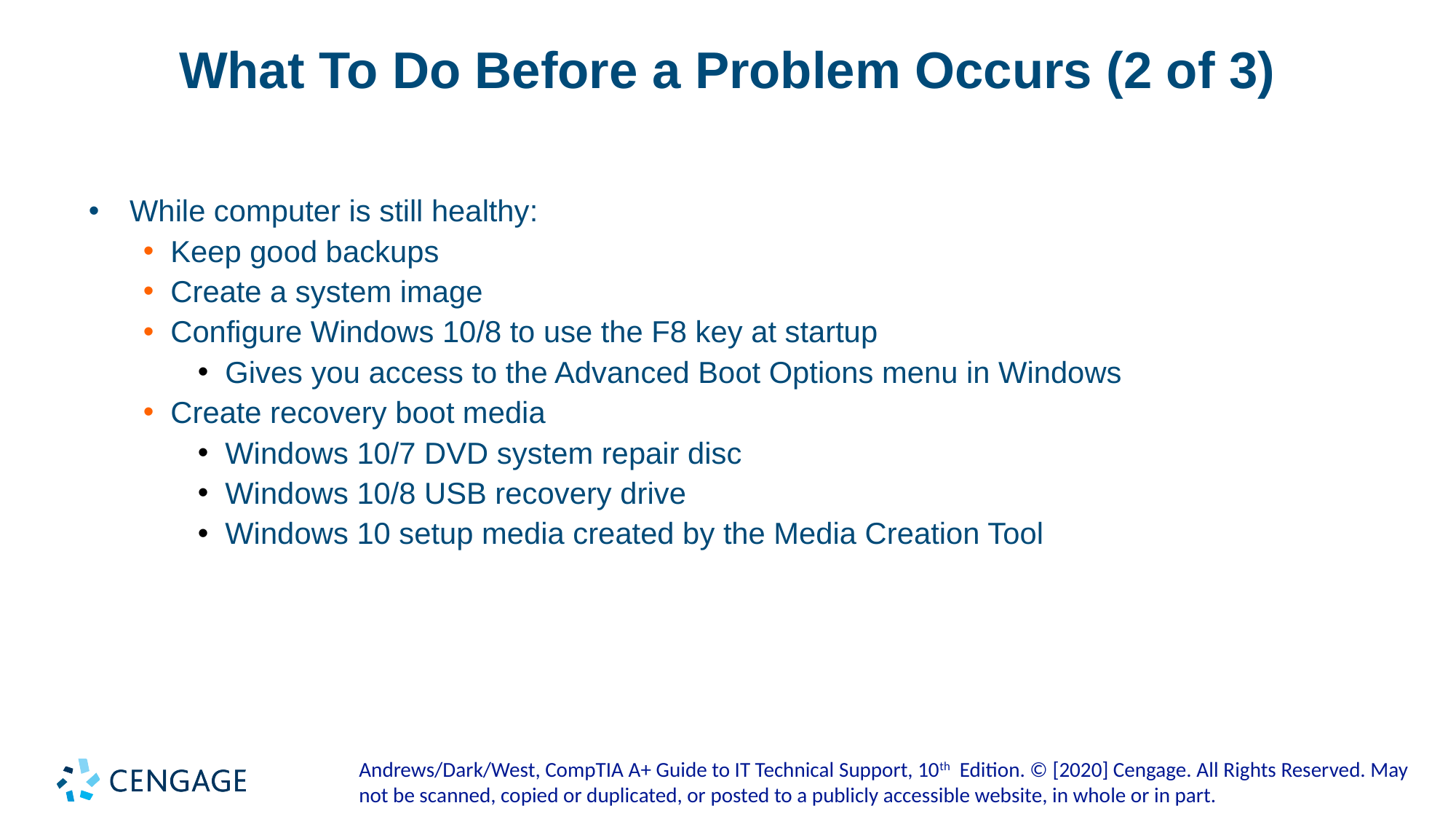

# What To Do Before a Problem Occurs (2 of 3)
While computer is still healthy:
Keep good backups
Create a system image
Configure Windows 10/8 to use the F8 key at startup
Gives you access to the Advanced Boot Options menu in Windows
Create recovery boot media
Windows 10/7 DVD system repair disc
Windows 10/8 USB recovery drive
Windows 10 setup media created by the Media Creation Tool